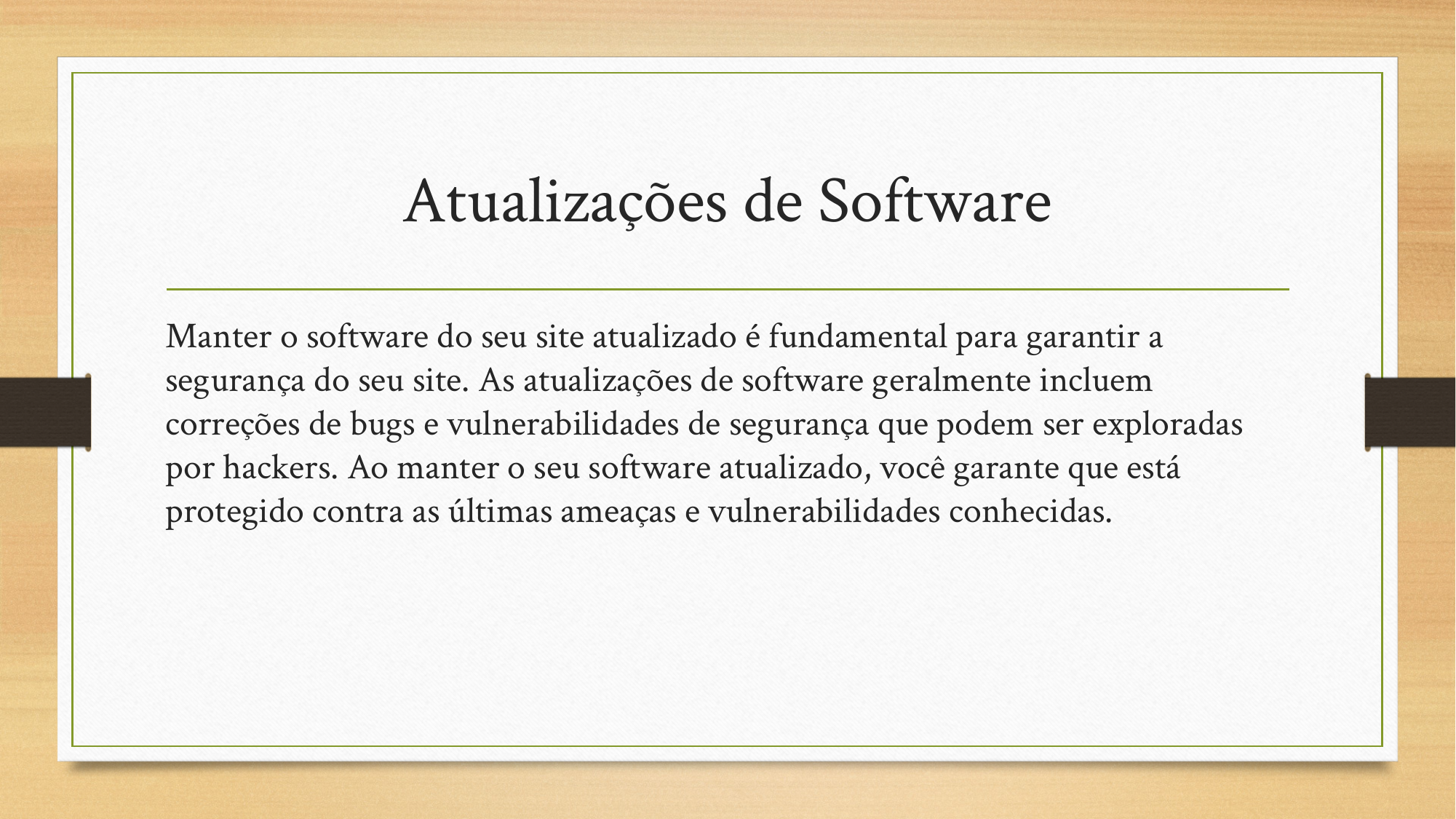

# Atualizações de Software
Manter o software do seu site atualizado é fundamental para garantir a segurança do seu site. As atualizações de software geralmente incluem correções de bugs e vulnerabilidades de segurança que podem ser exploradas por hackers. Ao manter o seu software atualizado, você garante que está protegido contra as últimas ameaças e vulnerabilidades conhecidas.